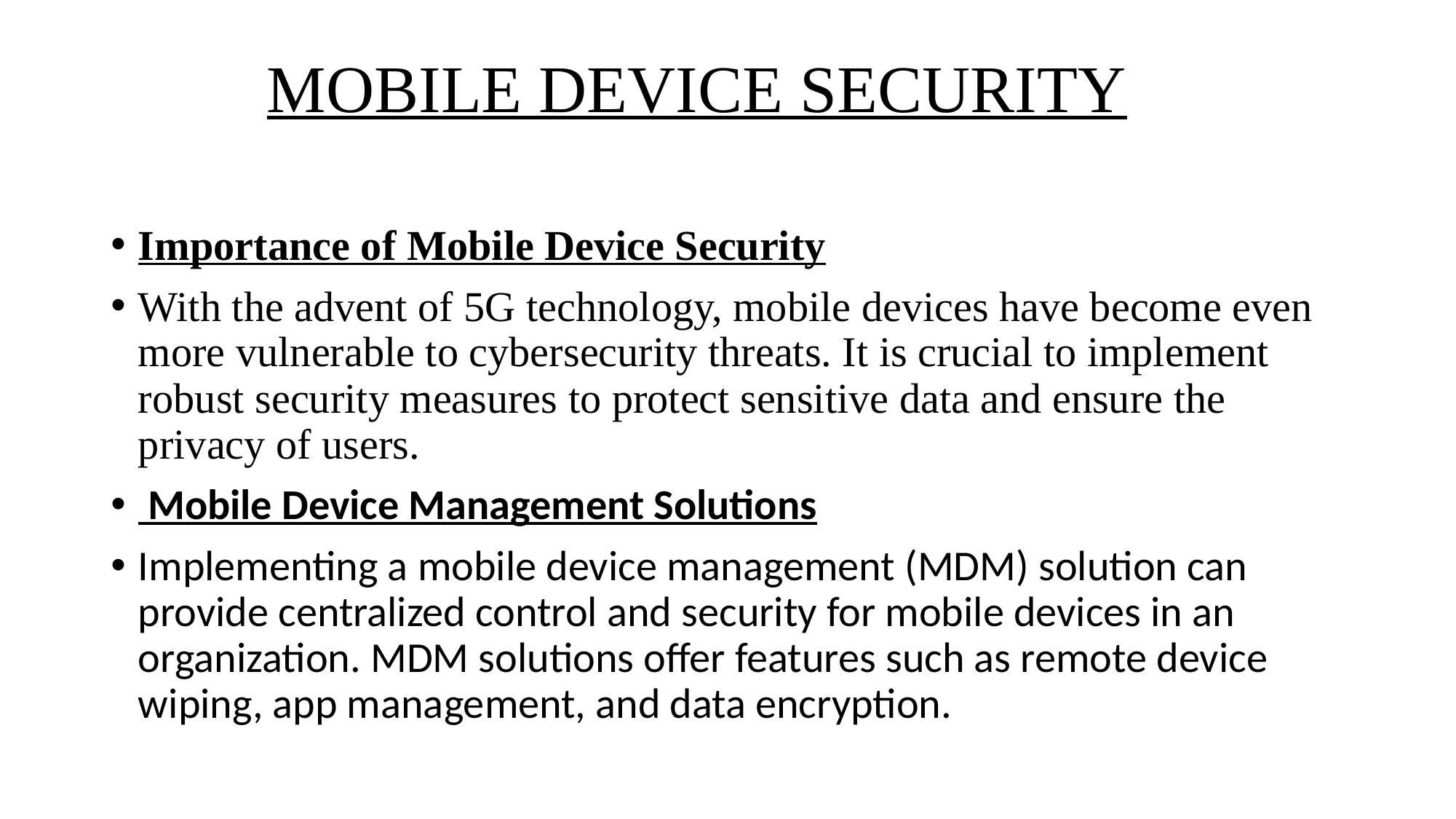

# MOBILE DEVICE SECURITY
Importance of Mobile Device Security
With the advent of 5G technology, mobile devices have become even more vulnerable to cybersecurity threats. It is crucial to implement robust security measures to protect sensitive data and ensure the privacy of users.
 Mobile Device Management Solutions
Implementing a mobile device management (MDM) solution can provide centralized control and security for mobile devices in an organization. MDM solutions offer features such as remote device wiping, app management, and data encryption.